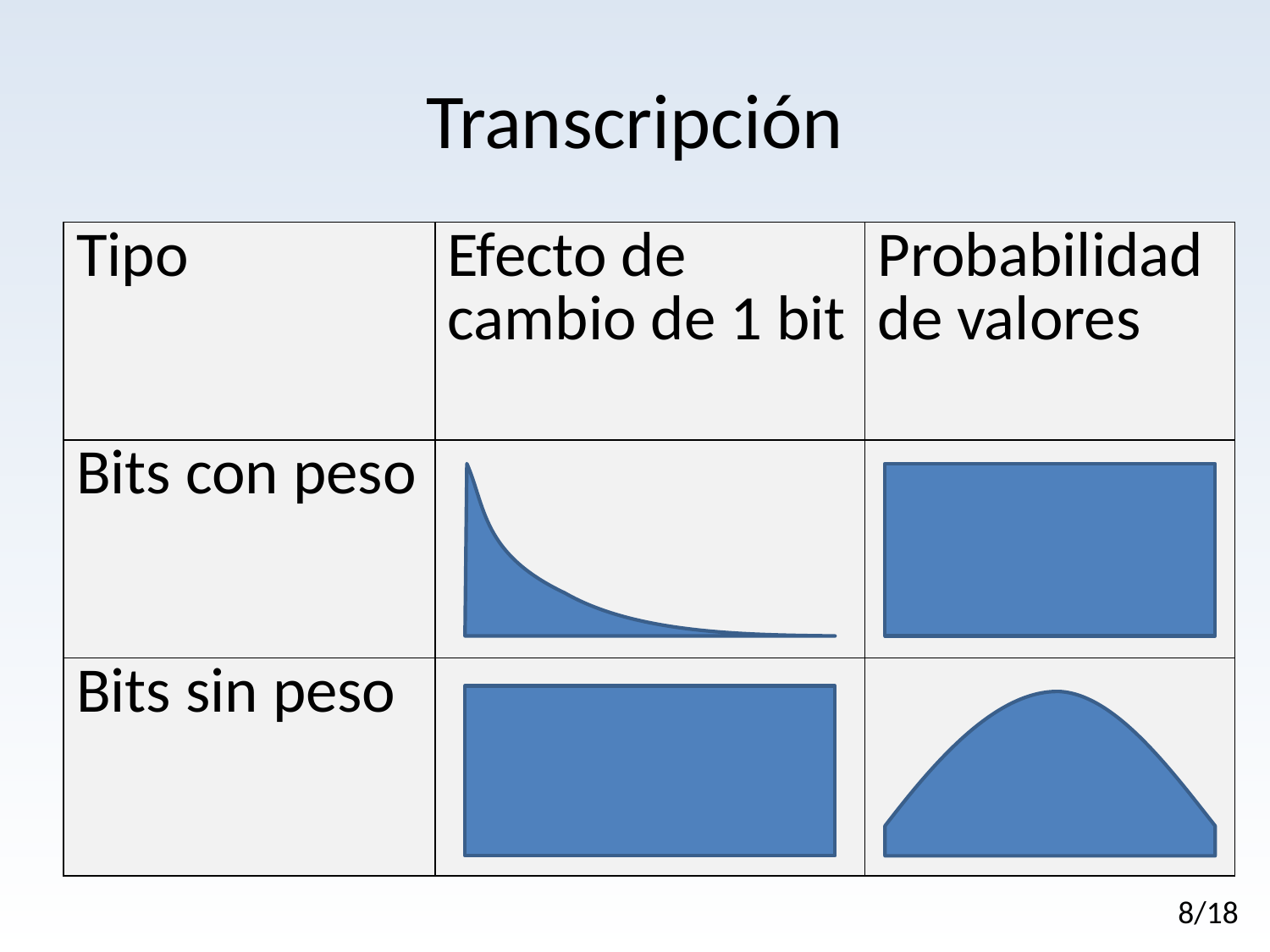

# Transcripción
| Tipo | Efecto de cambio de 1 bit | Probabilidad de valores |
| --- | --- | --- |
| Bits con peso |  |  |
| Bits sin peso |  |  |

8/18